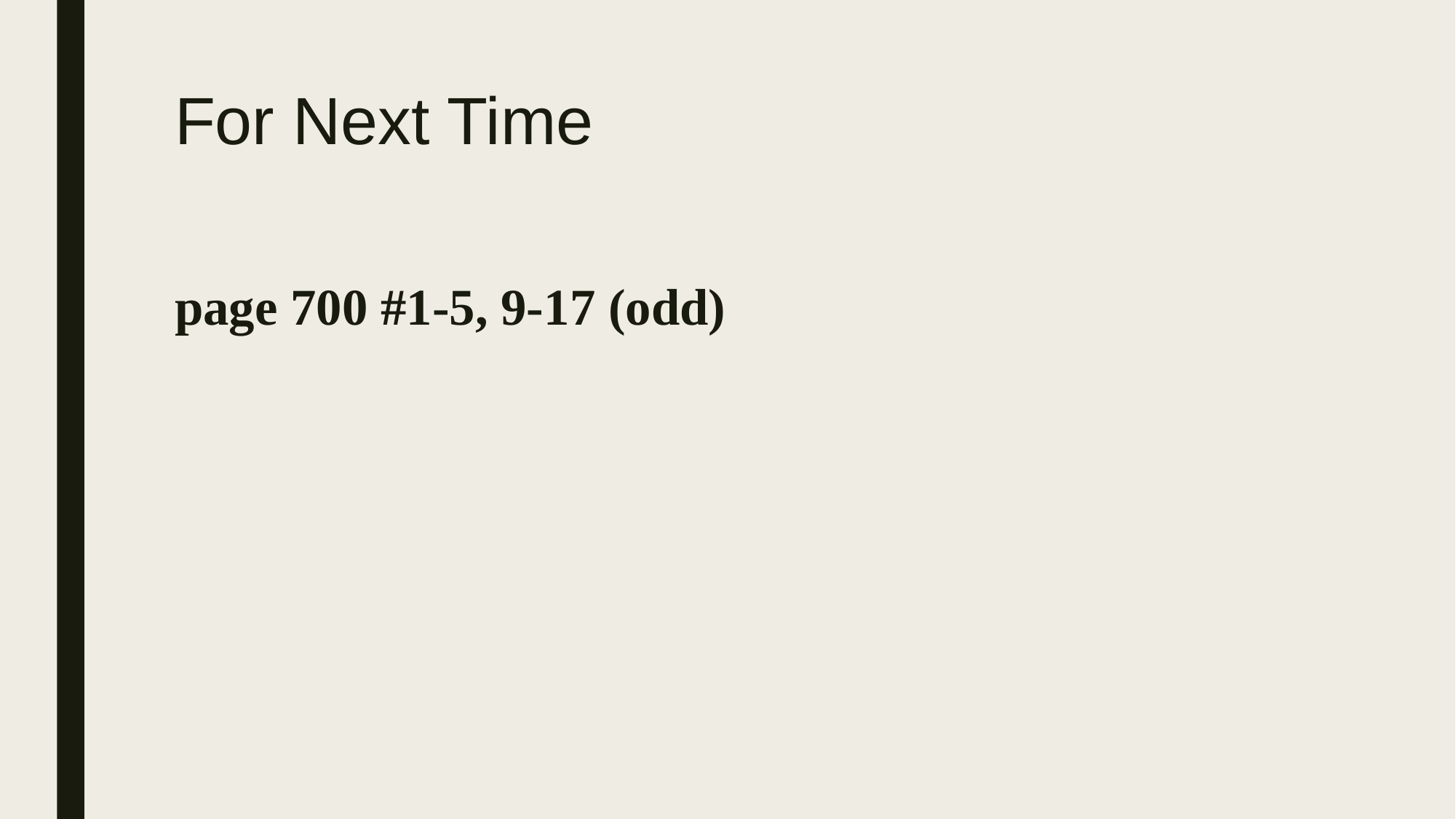

# For Next Time
page 700 #1-5, 9-17 (odd)